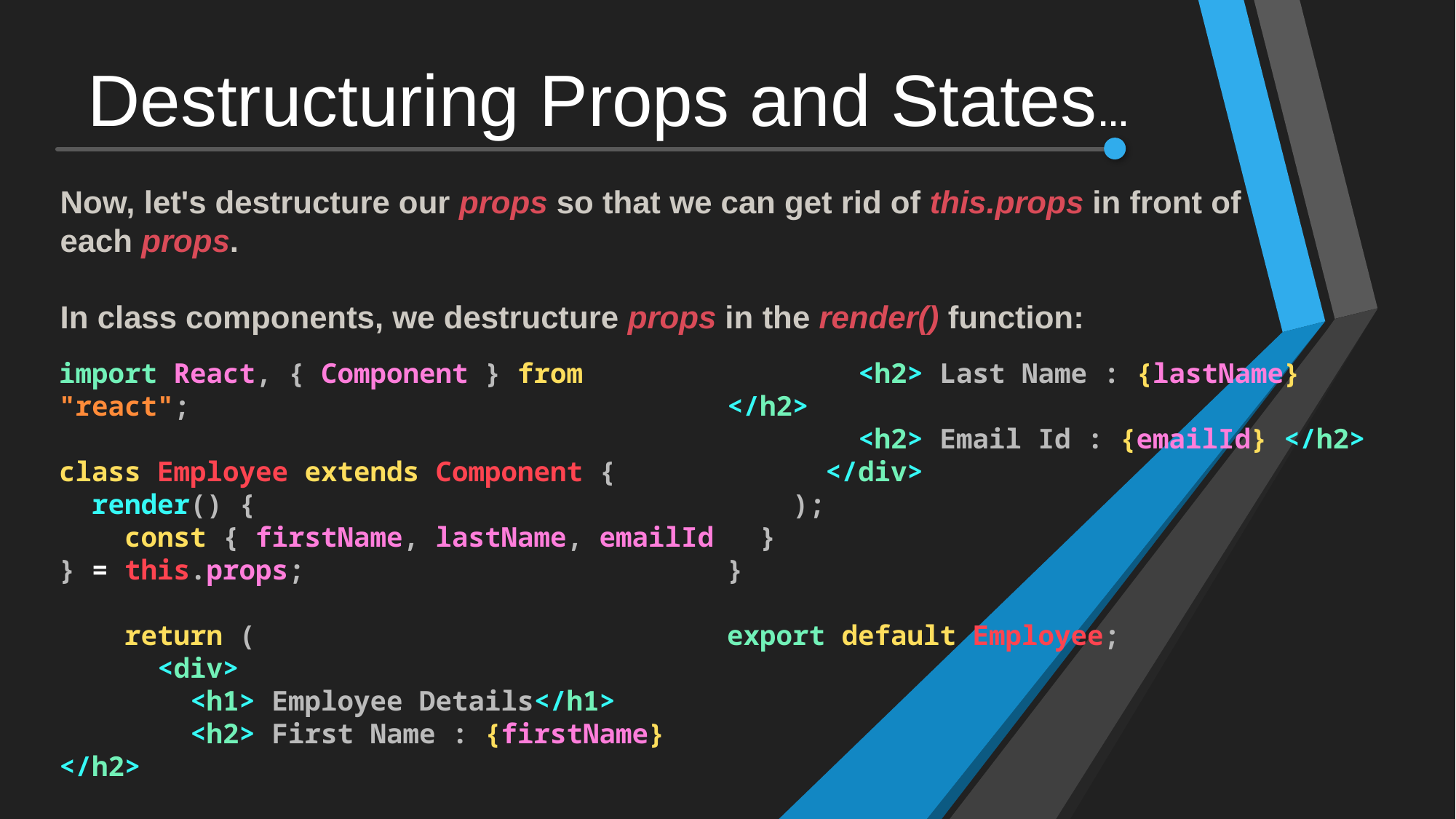

# Destructuring Props and States…

Now, let's destructure our props so that we can get rid of this.props in front of each props.

In class components, we destructure props in the render() function:
import React, { Component } from "react";
class Employee extends Component {
  render() {
    const { firstName, lastName, emailId } = this.props;
    return (
      <div>
        <h1> Employee Details</h1>
        <h2> First Name : {firstName} </h2>
        <h2> Last Name : {lastName} </h2>
        <h2> Email Id : {emailId} </h2>
      </div>
    );
  }
}
export default Employee;